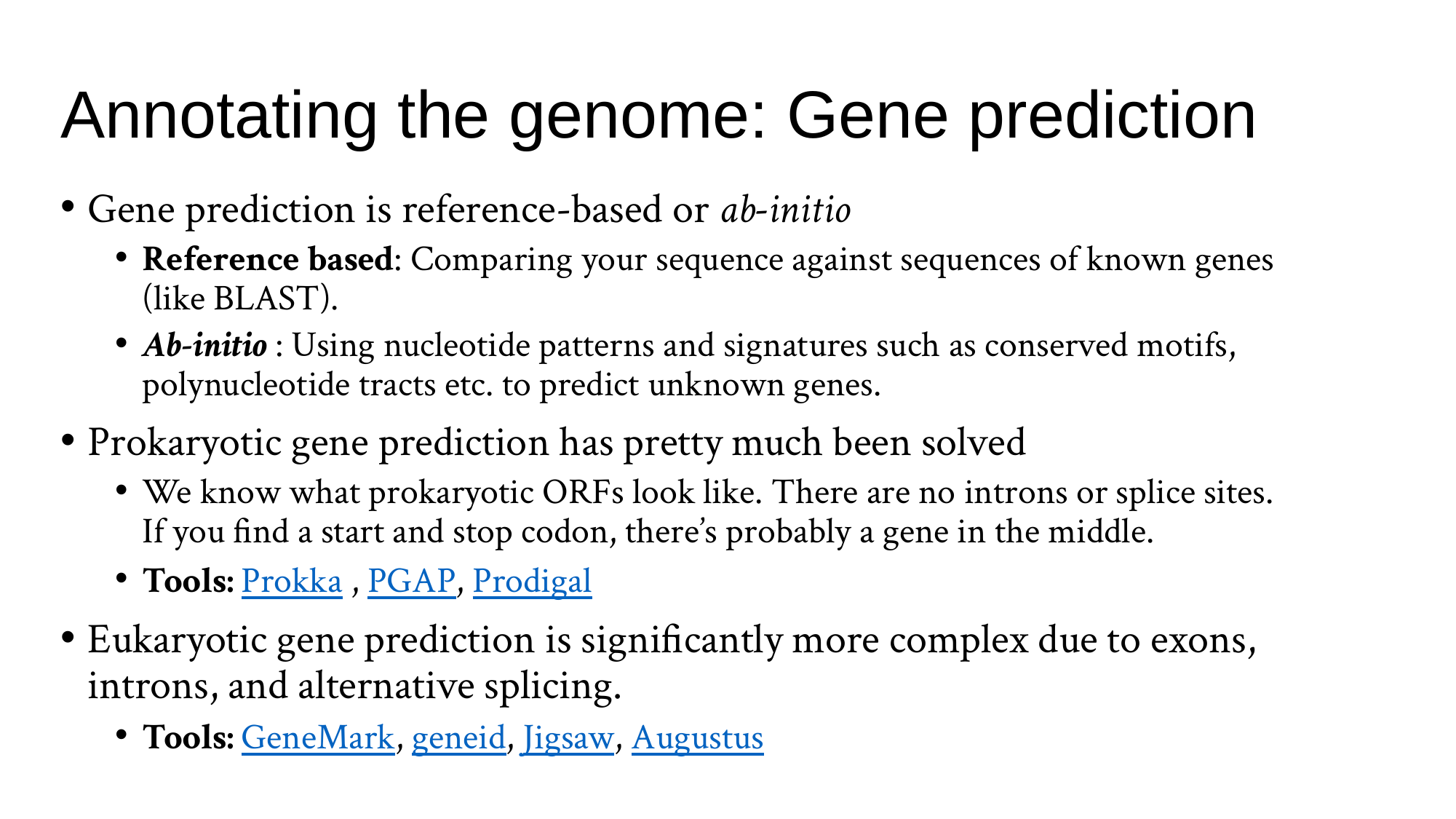

Annotating the genome: Gene prediction
Gene prediction is reference-based or ab-initio
Reference based: Comparing your sequence against sequences of known genes (like BLAST).
Ab-initio : Using nucleotide patterns and signatures such as conserved motifs, polynucleotide tracts etc. to predict unknown genes.
Prokaryotic gene prediction has pretty much been solved
We know what prokaryotic ORFs look like. There are no introns or splice sites. If you find a start and stop codon, there’s probably a gene in the middle.
Tools: Prokka , PGAP, Prodigal
Eukaryotic gene prediction is significantly more complex due to exons, introns, and alternative splicing.
Tools: GeneMark, geneid, Jigsaw, Augustus